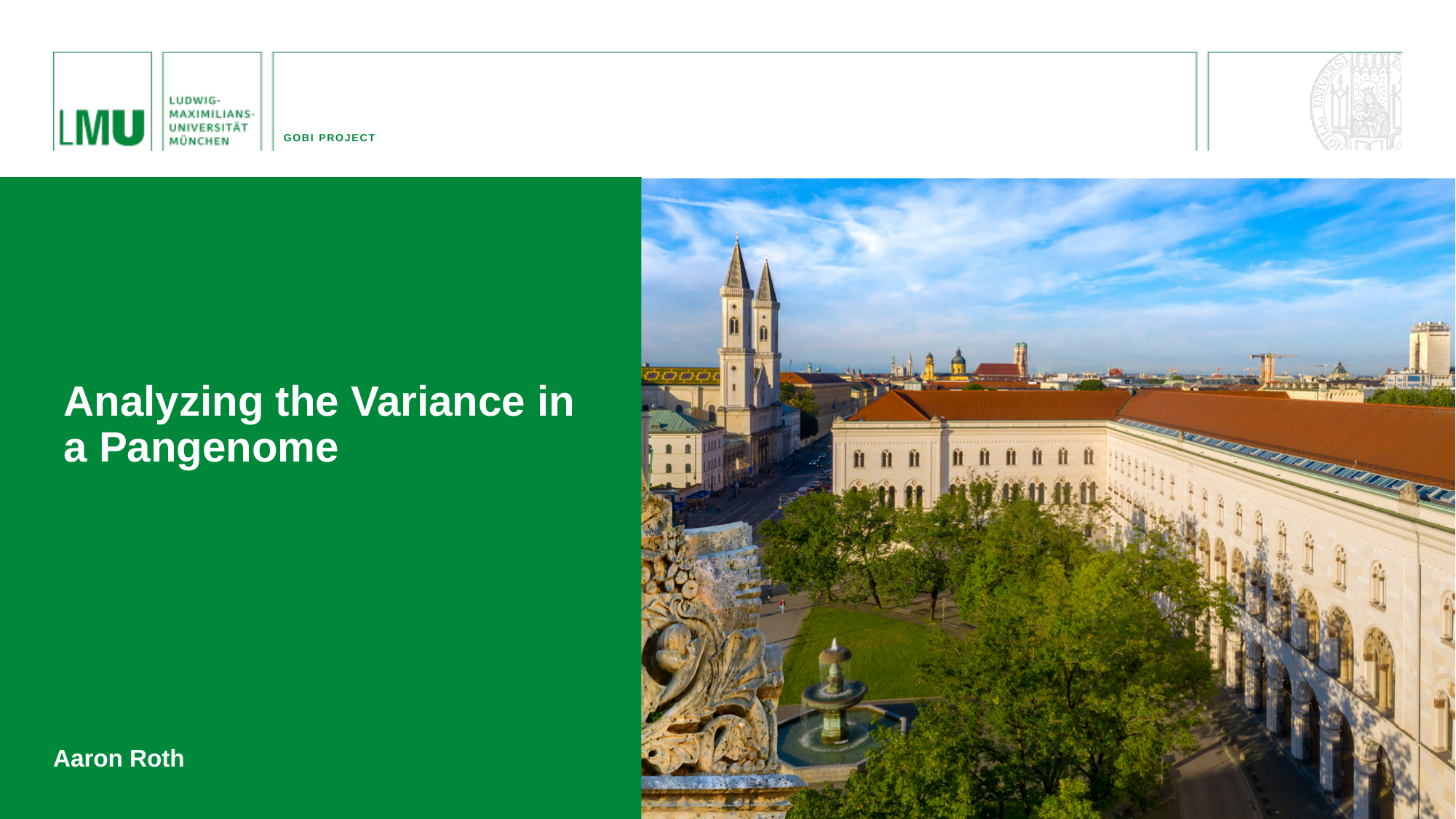

Gobi Project
Analyzing the Variance in a Pangenome
Aaron Roth